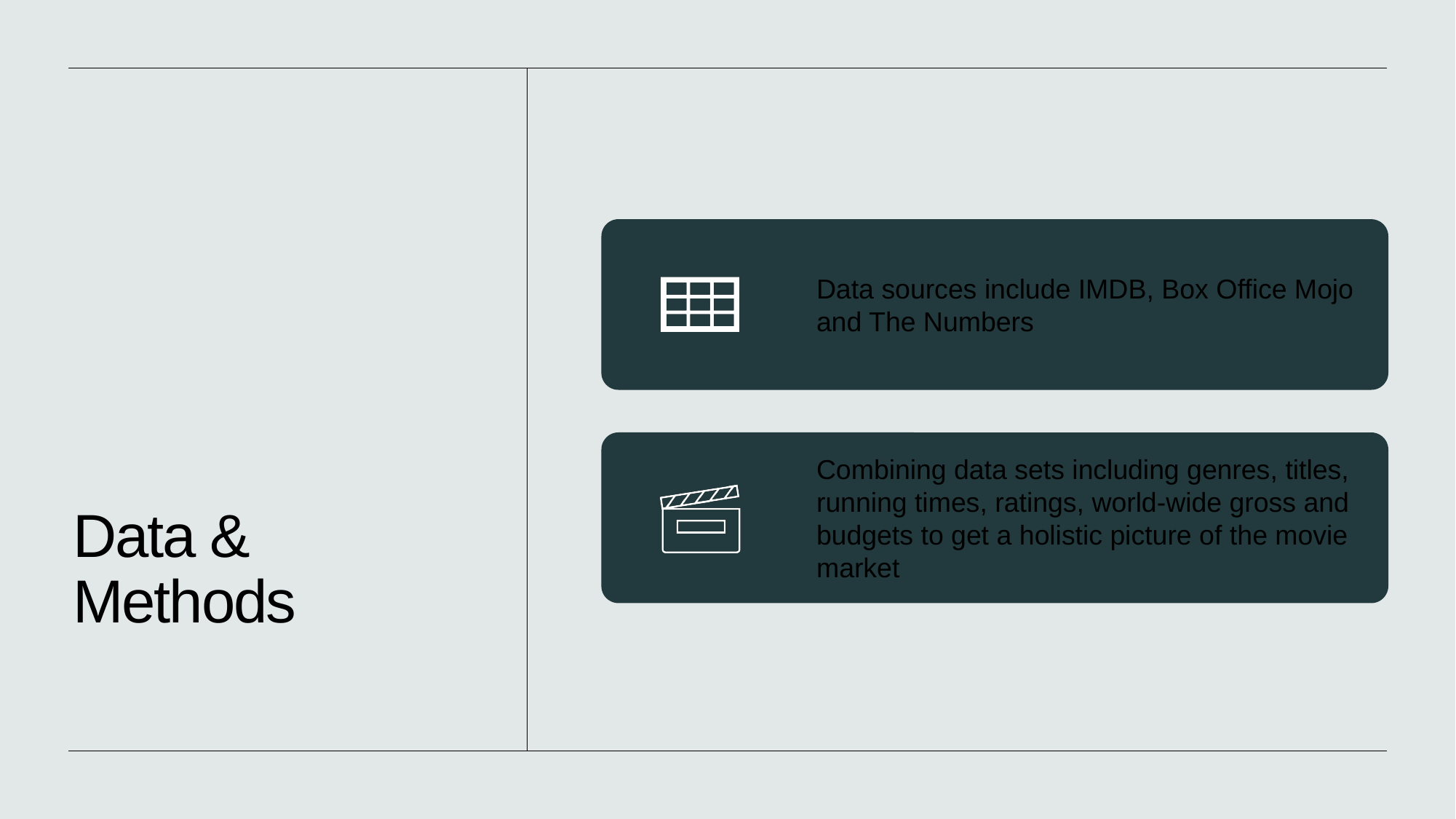

# Data & Methods
Data sources include IMDB, Box Office Mojo and The Numbers
Combining data sets including genres, titles, running times, ratings, world-wide gross and budgets to get a holistic picture of the movie market